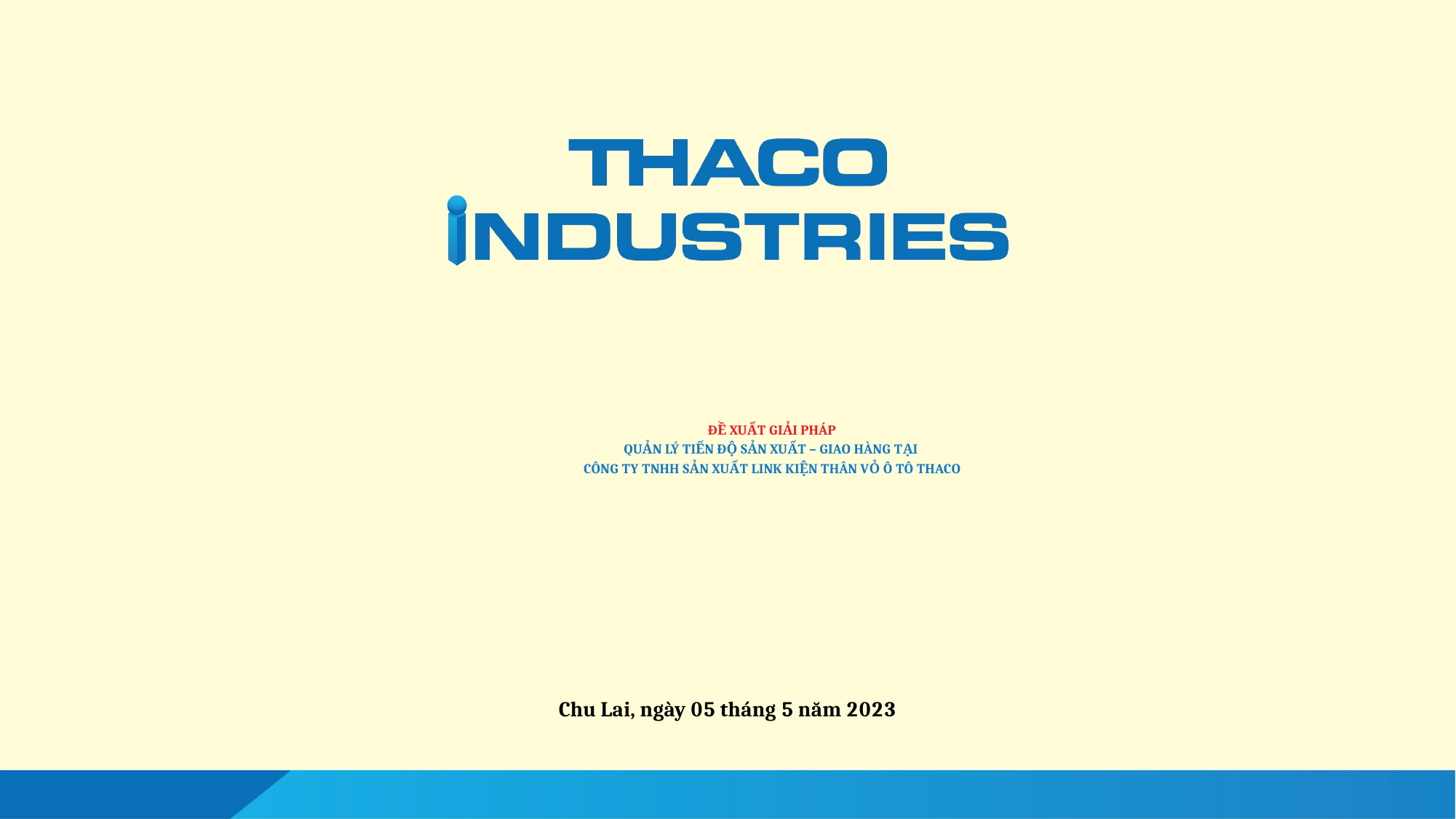

ĐỀ XUẤT GIẢI PHÁP
QUẢN LÝ TIẾN ĐỘ SẢN XUẤT – GIAO HÀNG TẠI
CÔNG TY TNHH SẢN XUẤT LINK KIỆN THÂN VỎ Ô TÔ THACO

Chu Lai, ngày 05 tháng 5 năm 2023